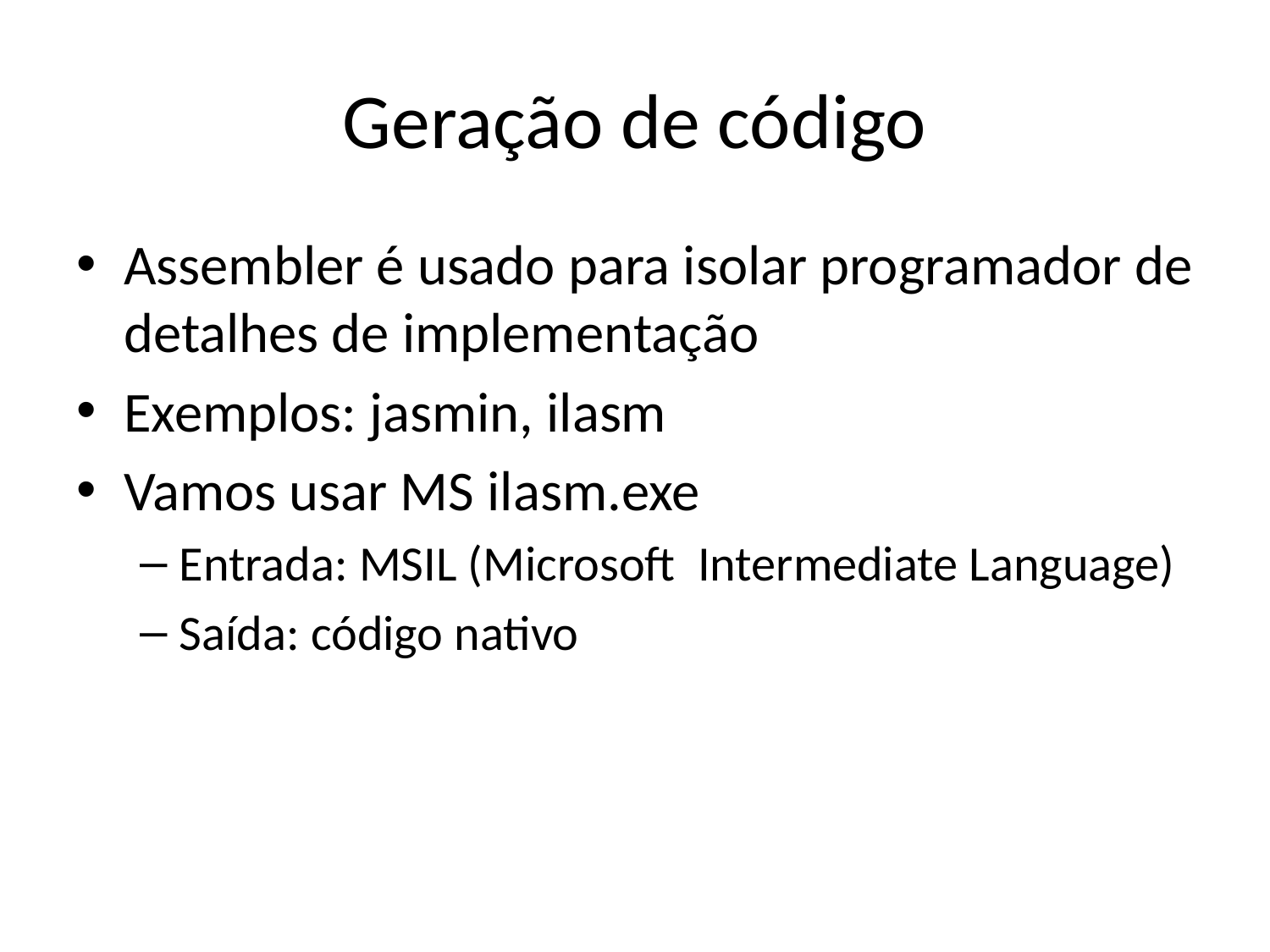

# Geração de código
Assembler é usado para isolar programador de detalhes de implementação
Exemplos: jasmin, ilasm
Vamos usar MS ilasm.exe
Entrada: MSIL (Microsoft  Intermediate Language)
Saída: código nativo